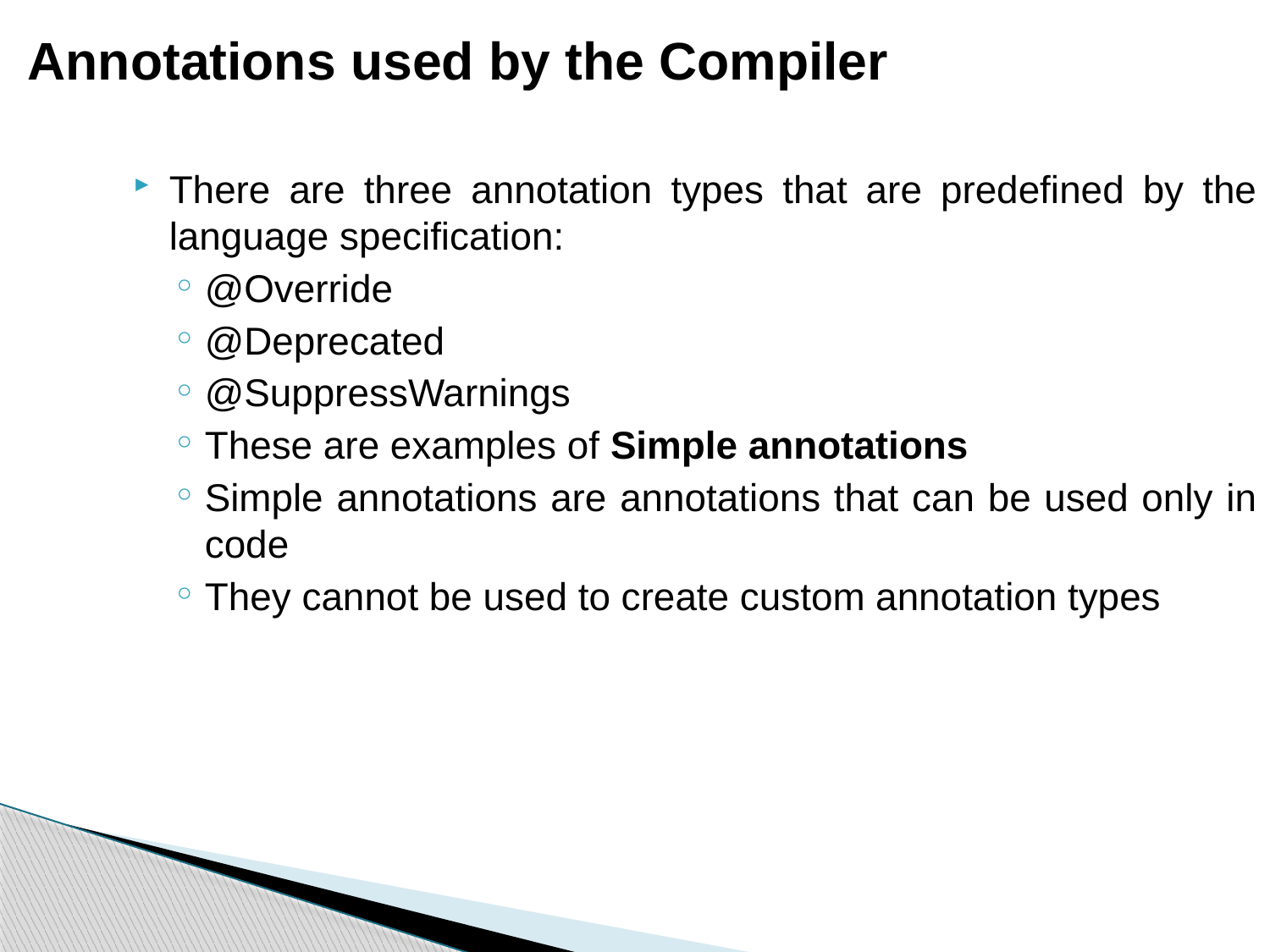

Annotations used by the Compiler
There are three annotation types that are predefined by the language specification:
@Override
@Deprecated
@SuppressWarnings
These are examples of Simple annotations
Simple annotations are annotations that can be used only in code
They cannot be used to create custom annotation types